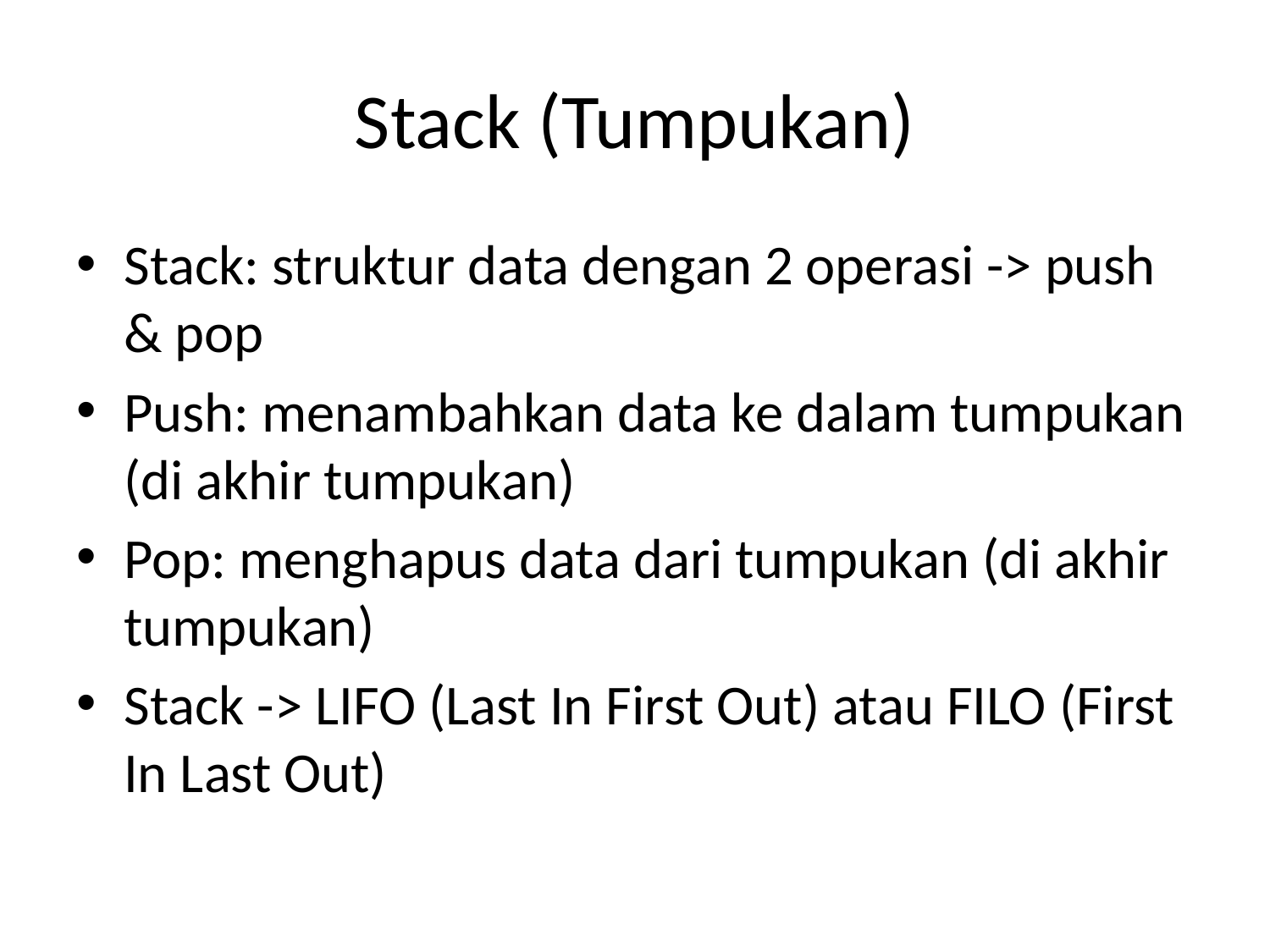

# Stack (Tumpukan)
Stack: struktur data dengan 2 operasi -> push & pop
Push: menambahkan data ke dalam tumpukan (di akhir tumpukan)
Pop: menghapus data dari tumpukan (di akhir tumpukan)
Stack -> LIFO (Last In First Out) atau FILO (First In Last Out)